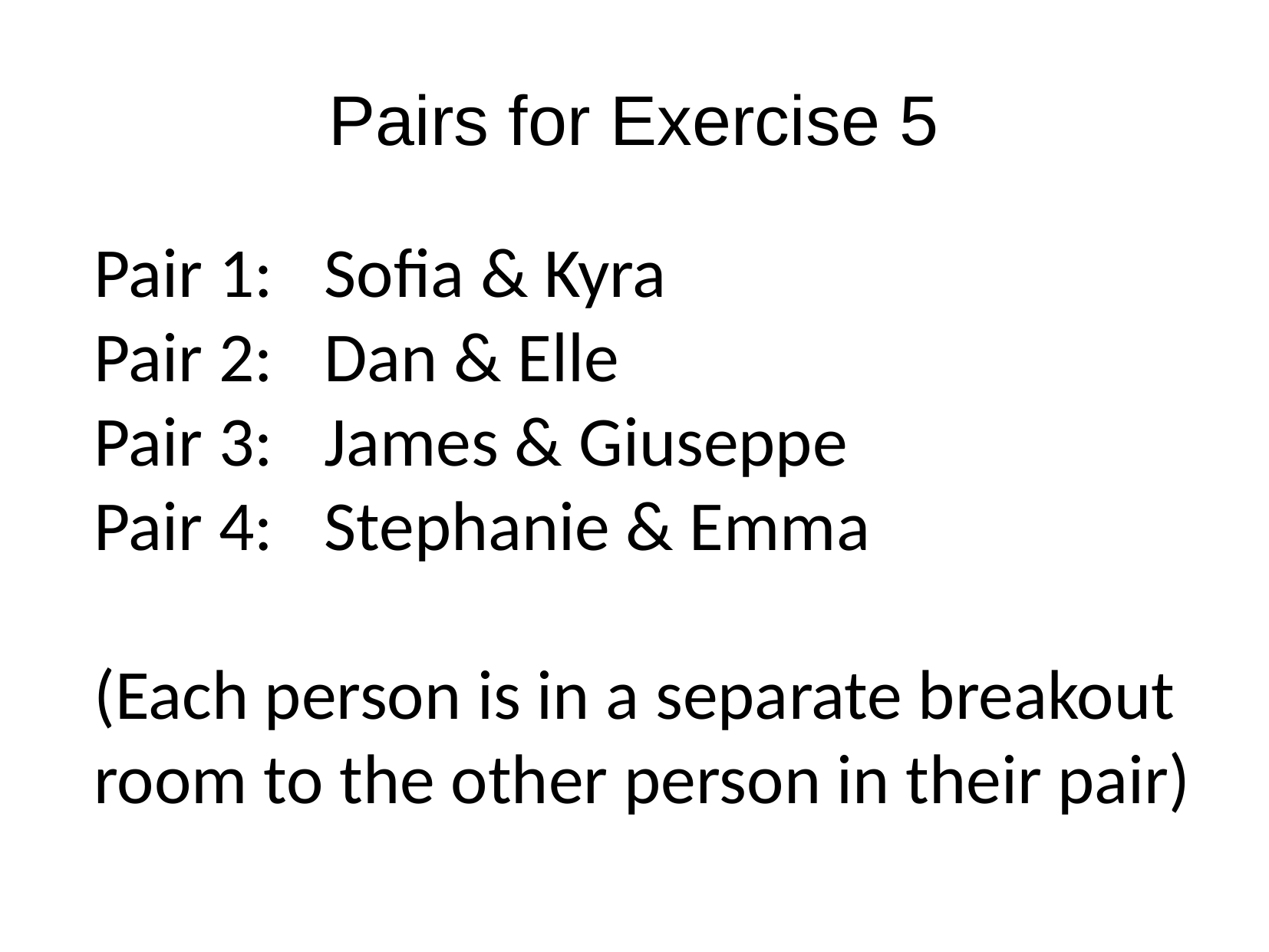

# Pairs for Exercise 5
Pair 1: 	Sofia & Kyra
Pair 2: 	Dan & Elle
Pair 3: 	James & Giuseppe
Pair 4: 	Stephanie & Emma

(Each person is in a separate breakout room to the other person in their pair)